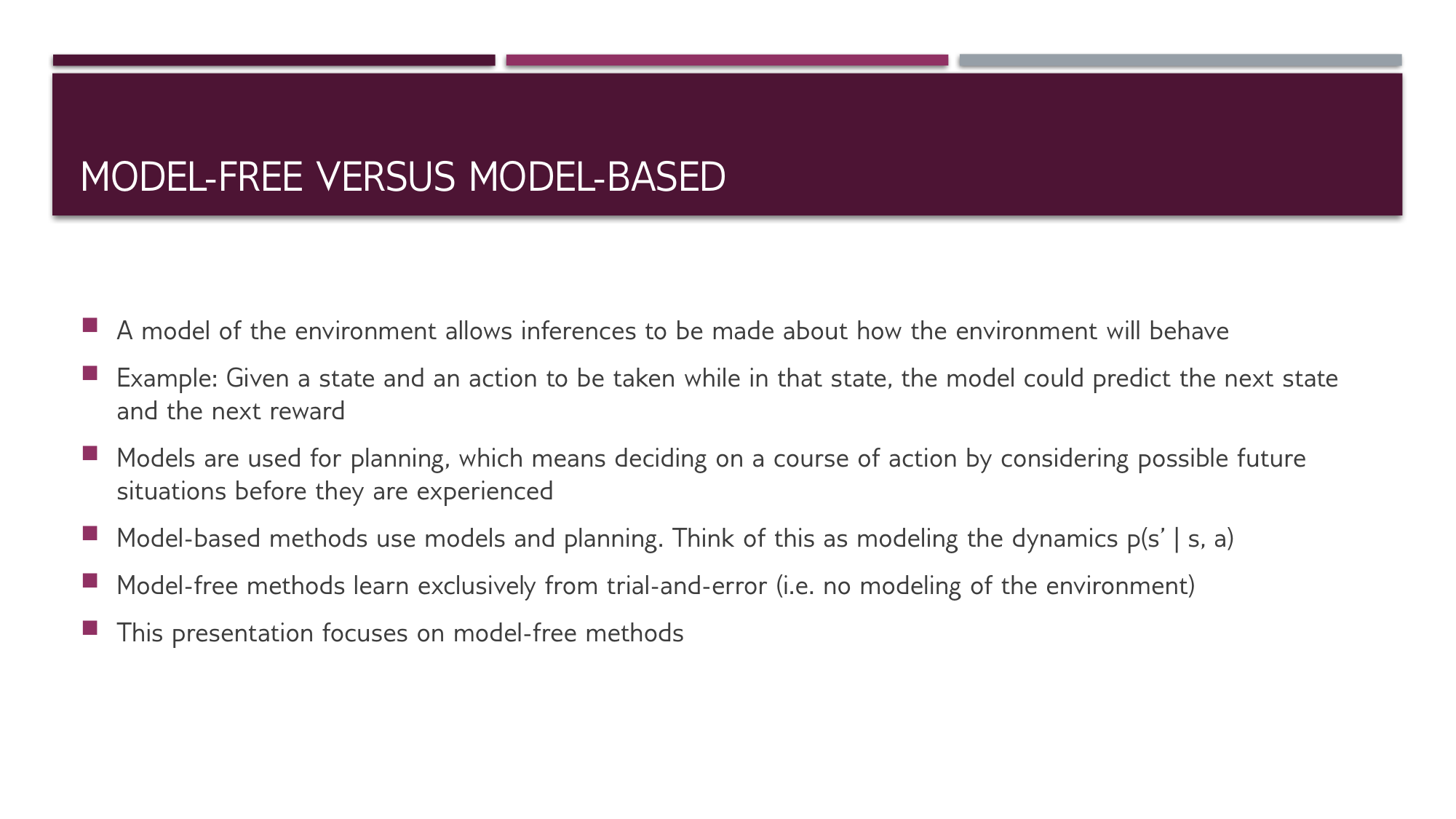

# Model-free versus Model-based
A model of the environment allows inferences to be made about how the environment will behave
Example: Given a state and an action to be taken while in that state, the model could predict the next state and the next reward
Models are used for planning, which means deciding on a course of action by considering possible future situations before they are experienced
Model-based methods use models and planning. Think of this as modeling the dynamics p(s’ | s, a)
Model-free methods learn exclusively from trial-and-error (i.e. no modeling of the environment)
This presentation focuses on model-free methods